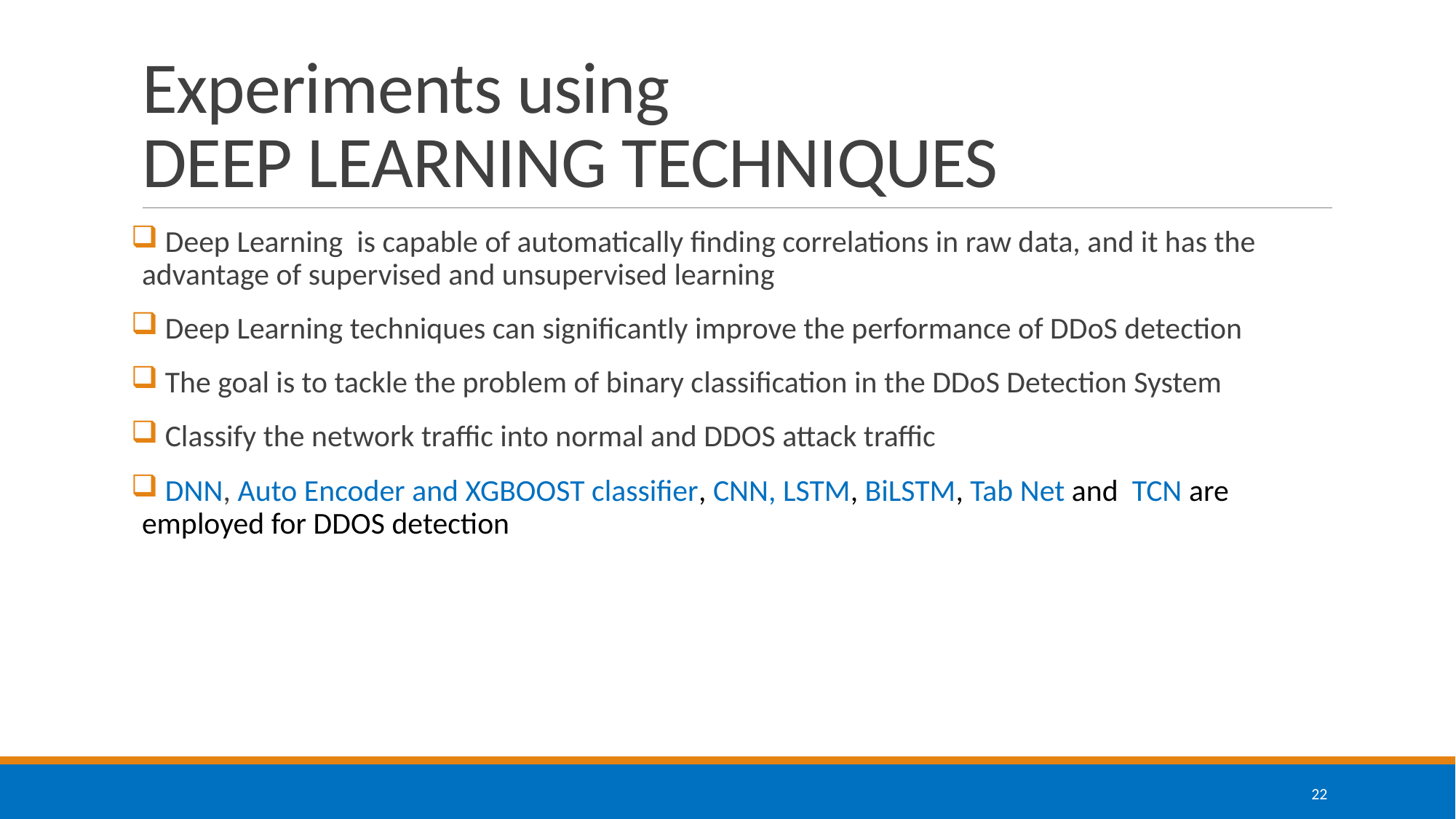

# Experiments using DEEP LEARNING TECHNIQUES
 Deep Learning  is capable of automatically finding correlations in raw data, and it has the advantage of supervised and unsupervised learning
 Deep Learning techniques can significantly improve the performance of DDoS detection
 The goal is to tackle the problem of binary classification in the DDoS Detection System
 Classify the network traffic into normal and DDOS attack traffic
 DNN, Auto Encoder and XGBOOST classifier, CNN, LSTM, BiLSTM, Tab Net and  TCN are employed for DDOS detection

22